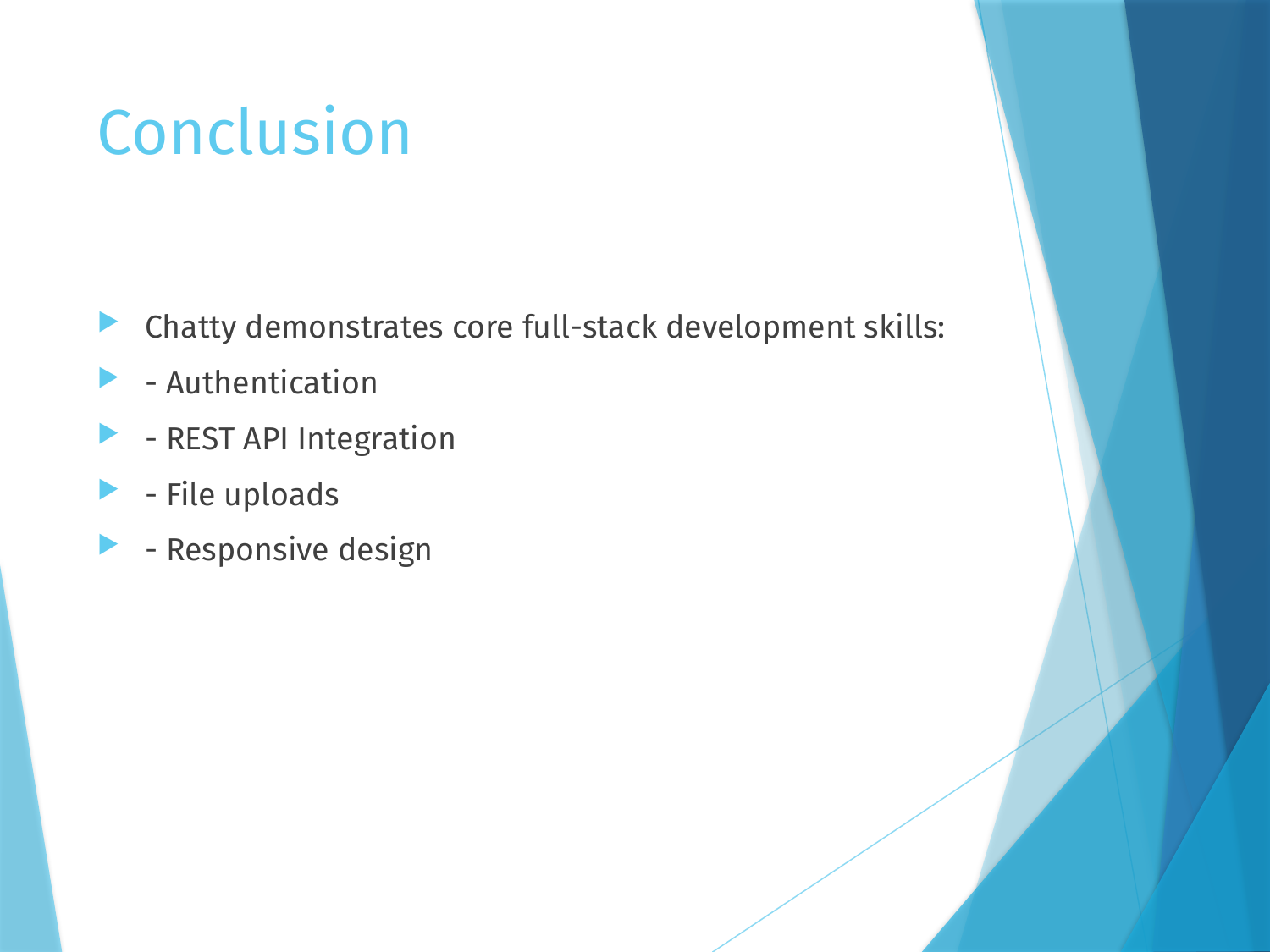

# Conclusion
Chatty demonstrates core full-stack development skills:
- Authentication
- REST API Integration
- File uploads
- Responsive design